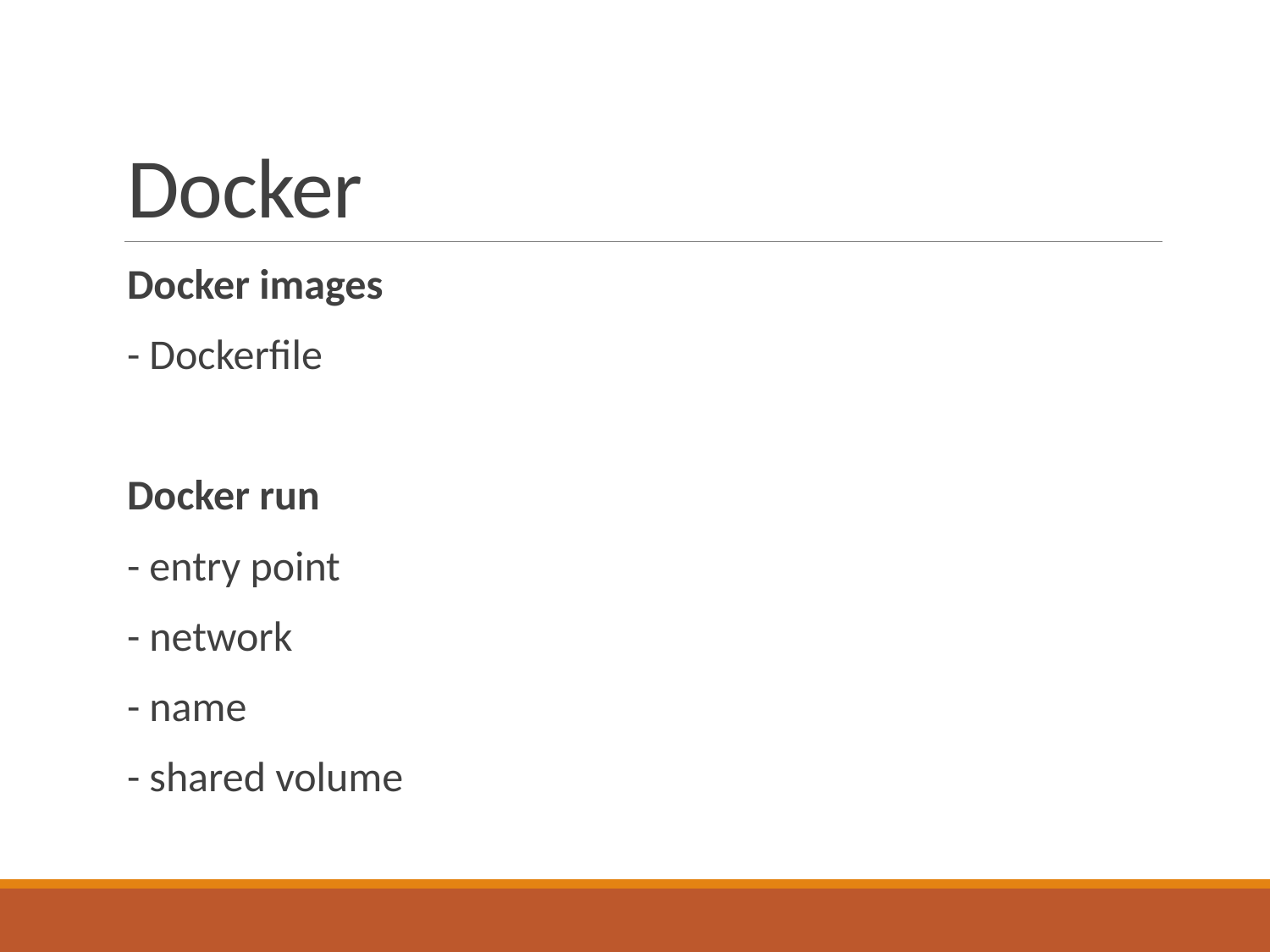

# Docker
Docker images
- Dockerfile

Docker run
- entry point
- network
- name
- shared volume